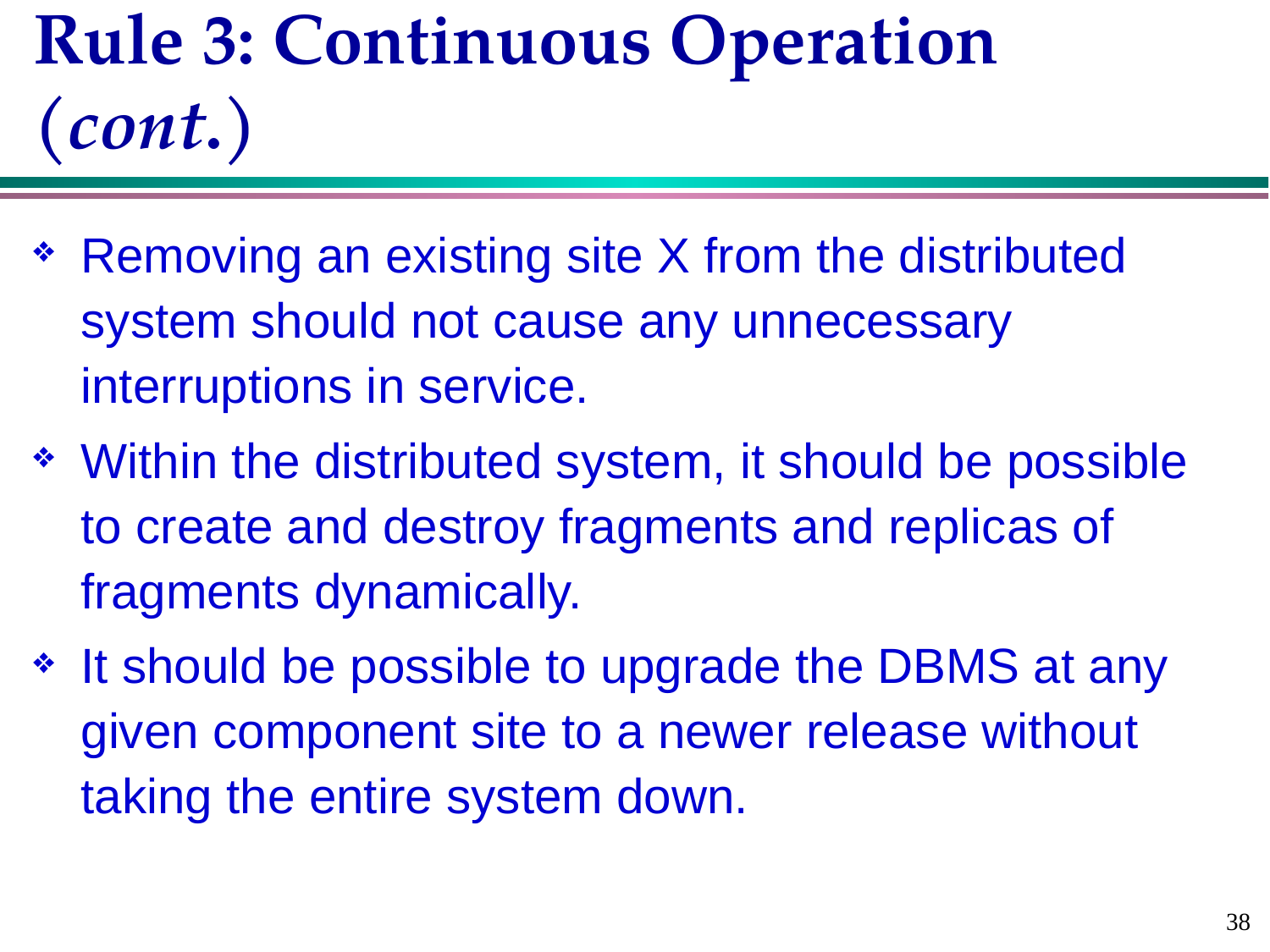

Rule 3: Continuous Operation (cont.)
Removing an existing site X from the distributed system should not cause any unnecessary interruptions in service.
Within the distributed system, it should be possible to create and destroy fragments and replicas of fragments dynamically.
It should be possible to upgrade the DBMS at any given component site to a newer release without taking the entire system down.
38